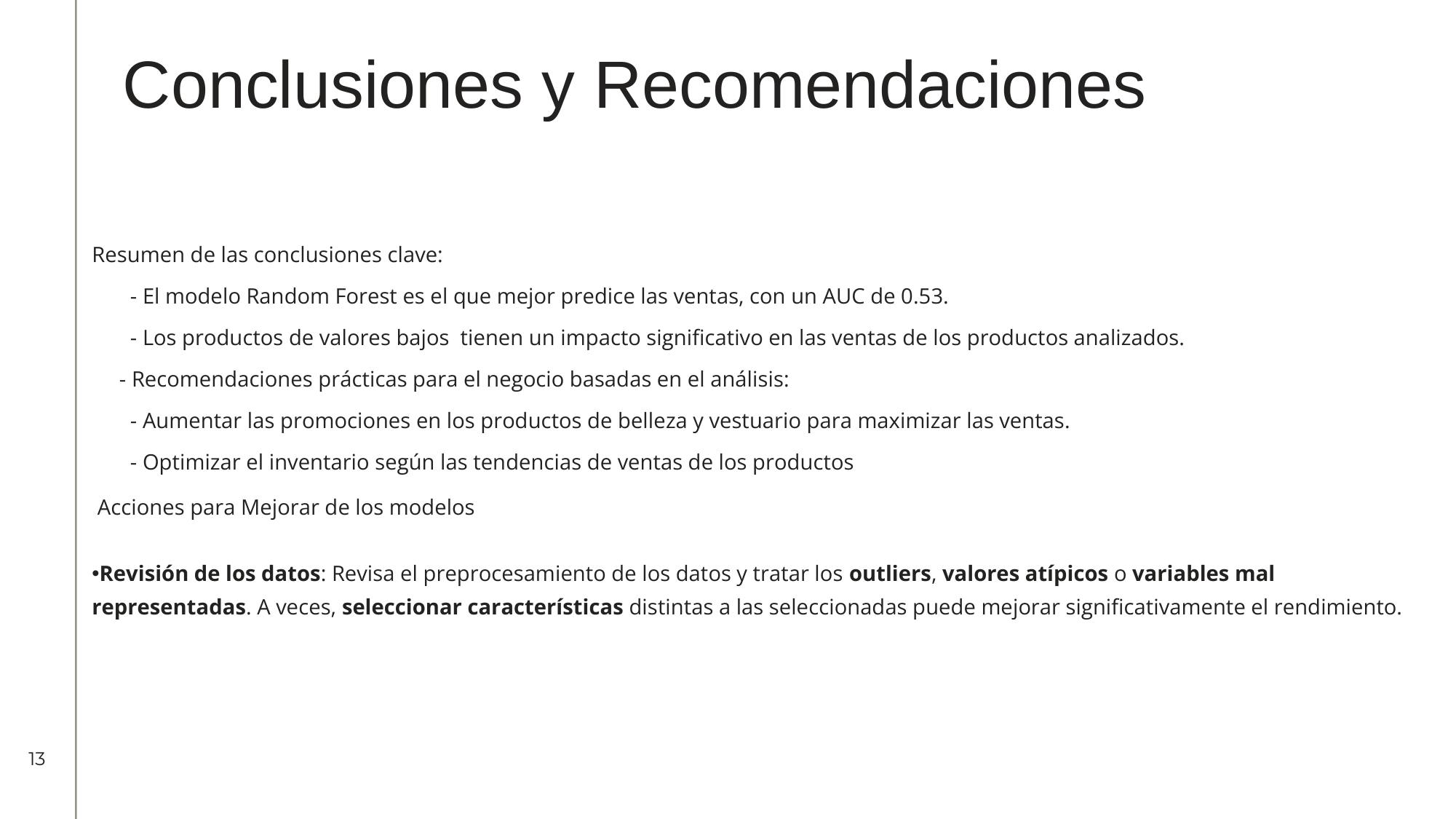

Conclusiones y Recomendaciones

Resumen de las conclusiones clave:
       - El modelo Random Forest es el que mejor predice las ventas, con un AUC de 0.53.
       - Los productos de valores bajos  tienen un impacto significativo en las ventas de los productos analizados.
     - Recomendaciones prácticas para el negocio basadas en el análisis:
       - Aumentar las promociones en los productos de belleza y vestuario para maximizar las ventas.
       - Optimizar el inventario según las tendencias de ventas de los productos
 Acciones para Mejorar de los modelos

Revisión de los datos: Revisa el preprocesamiento de los datos y tratar los outliers, valores atípicos o variables mal representadas. A veces, seleccionar características distintas a las seleccionadas puede mejorar significativamente el rendimiento.

13